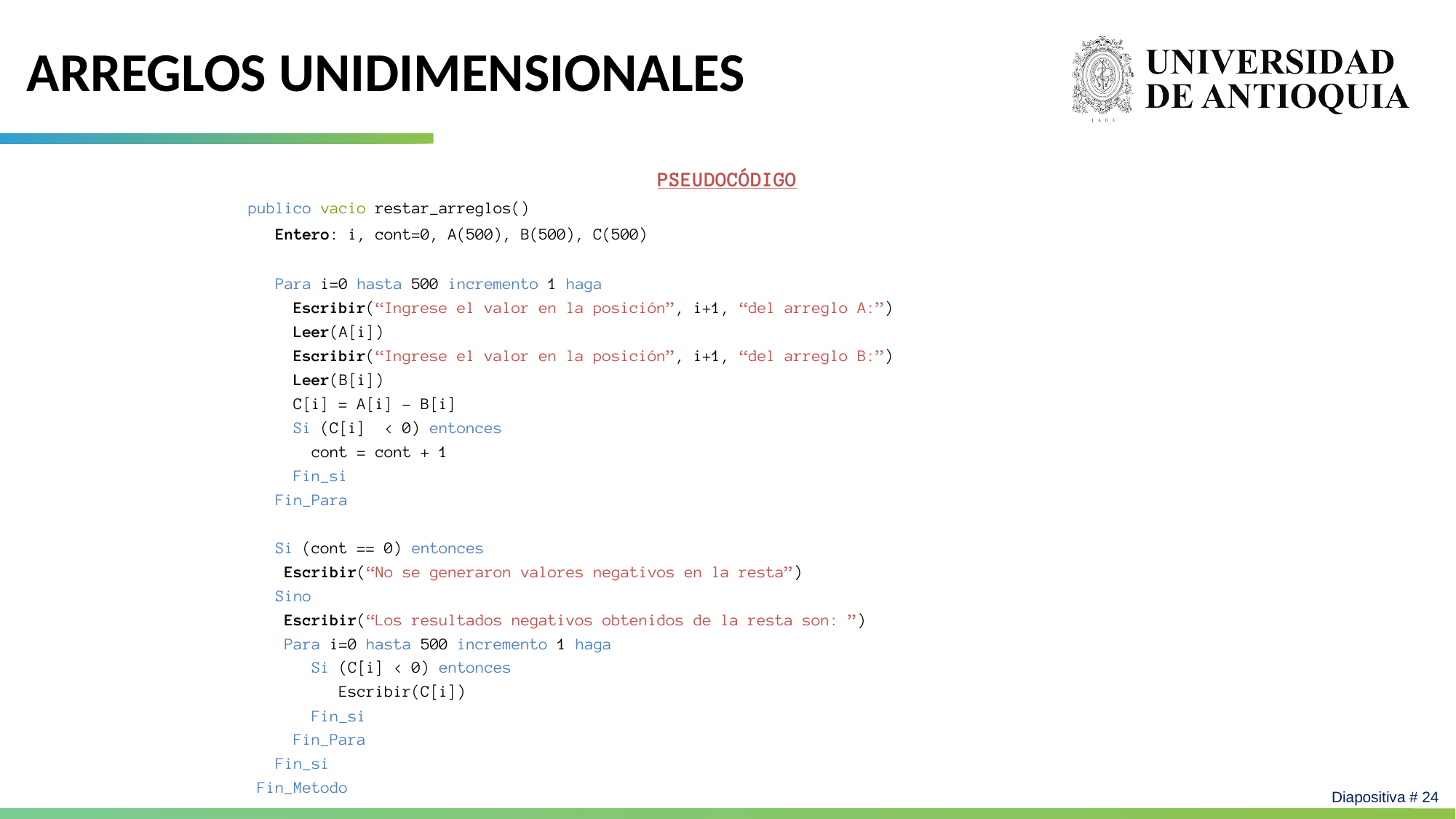

# Arreglos Unidimensionales
PSEUDOCÓDIGO
publico vacio restar_arreglos()
   Entero: i, cont=0, A(500), B(500), C(500)

   Para i=0 hasta 500 incremento 1 haga
     Escribir(“Ingrese el valor en la posición”, i+1, “del arreglo A:”)
     Leer(A[i])
     Escribir(“Ingrese el valor en la posición”, i+1, “del arreglo B:”)
     Leer(B[i])
     C[i] = A[i] - B[i]
     Si (C[i]  < 0) entonces
       cont = cont + 1
     Fin_si
   Fin_Para

   Si (cont == 0) entonces
    Escribir(“No se generaron valores negativos en la resta”)
   Sino
    Escribir(“Los resultados negativos obtenidos de la resta son: ”)
    Para i=0 hasta 500 incremento 1 haga
       Si (C[i] < 0) entonces
          Escribir(C[i])
       Fin_si
     Fin_Para
   Fin_si
 Fin_Metodo